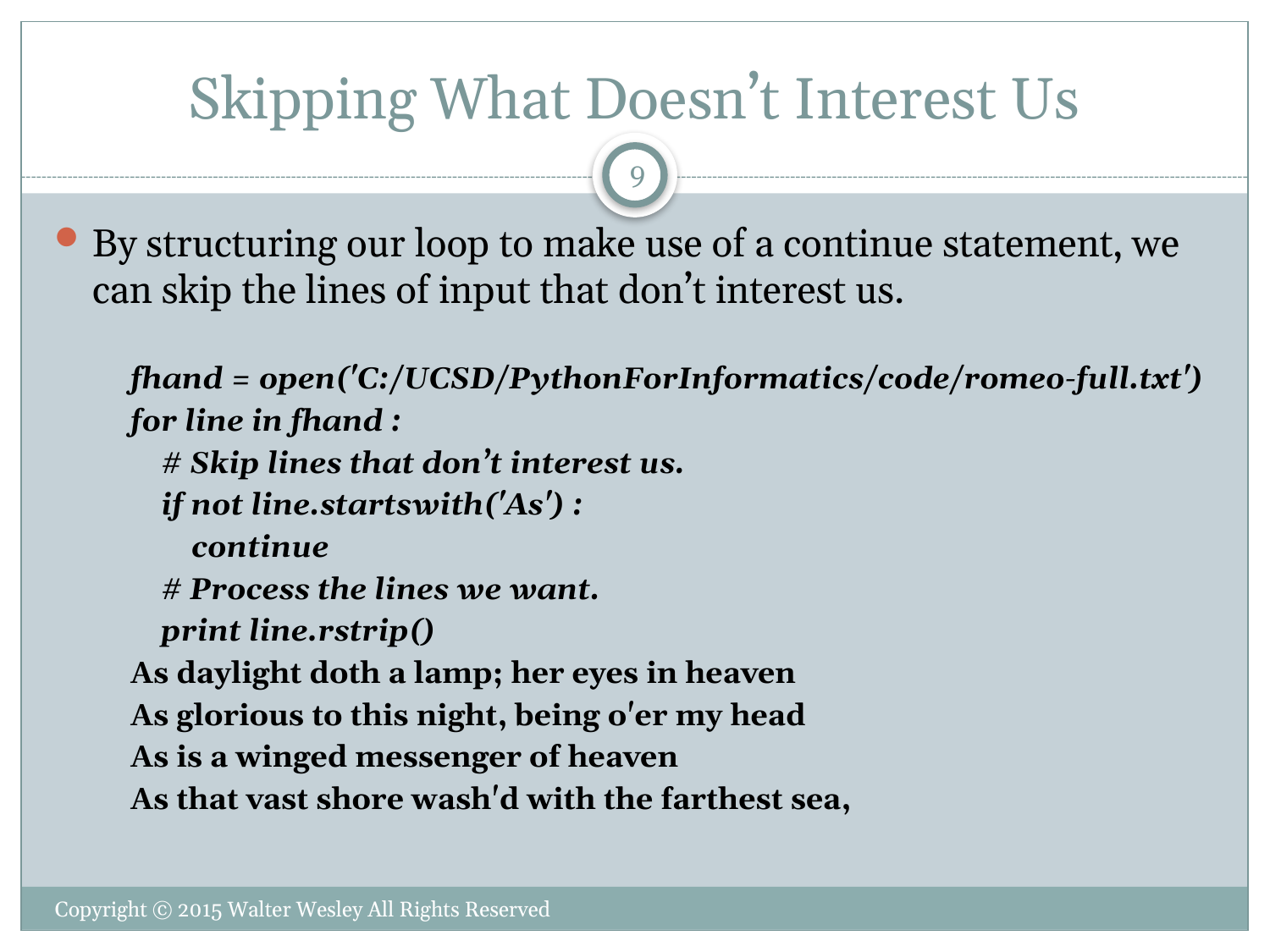

# Skipping What Doesn’t Interest Us
9
By structuring our loop to make use of a continue statement, we can skip the lines of input that don’t interest us.

fhand = open('C:/UCSD/PythonForInformatics/code/romeo-full.txt')
for line in fhand :
    # Skip lines that don’t interest us.
    if not line.startswith('As') :
        continue
    # Process the lines we want.
    print line.rstrip()
As daylight doth a lamp; her eyes in heaven
As glorious to this night, being o'er my head
As is a winged messenger of heaven
As that vast shore wash'd with the farthest sea,

Copyright © 2015 Walter Wesley All Rights Reserved